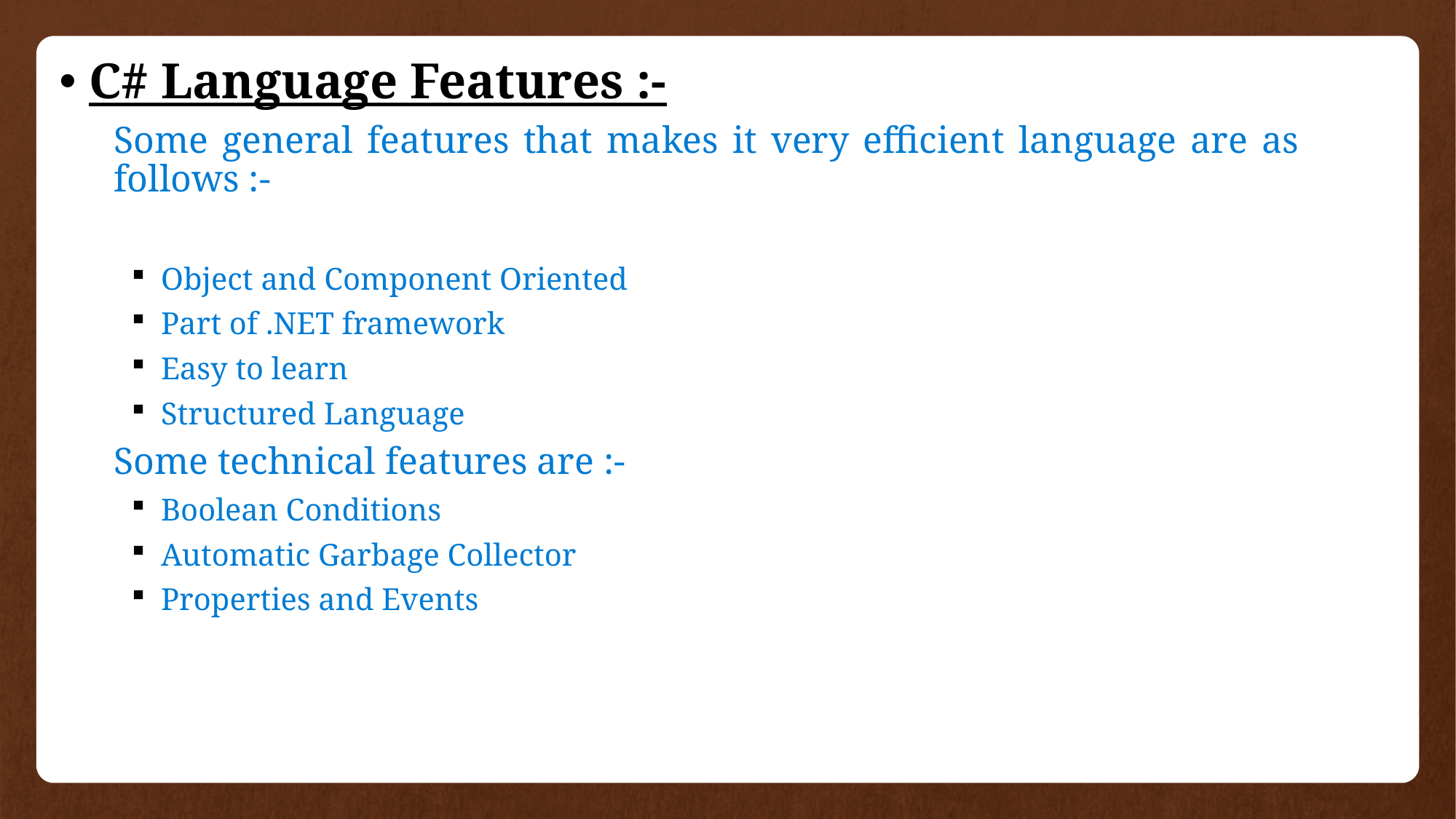

C# Language Features :-
Some general features that makes it very efficient language are as follows :-

Object and Component Oriented
Part of .NET framework
Easy to learn
Structured Language
Some technical features are :-
Boolean Conditions
Automatic Garbage Collector
Properties and Events

#